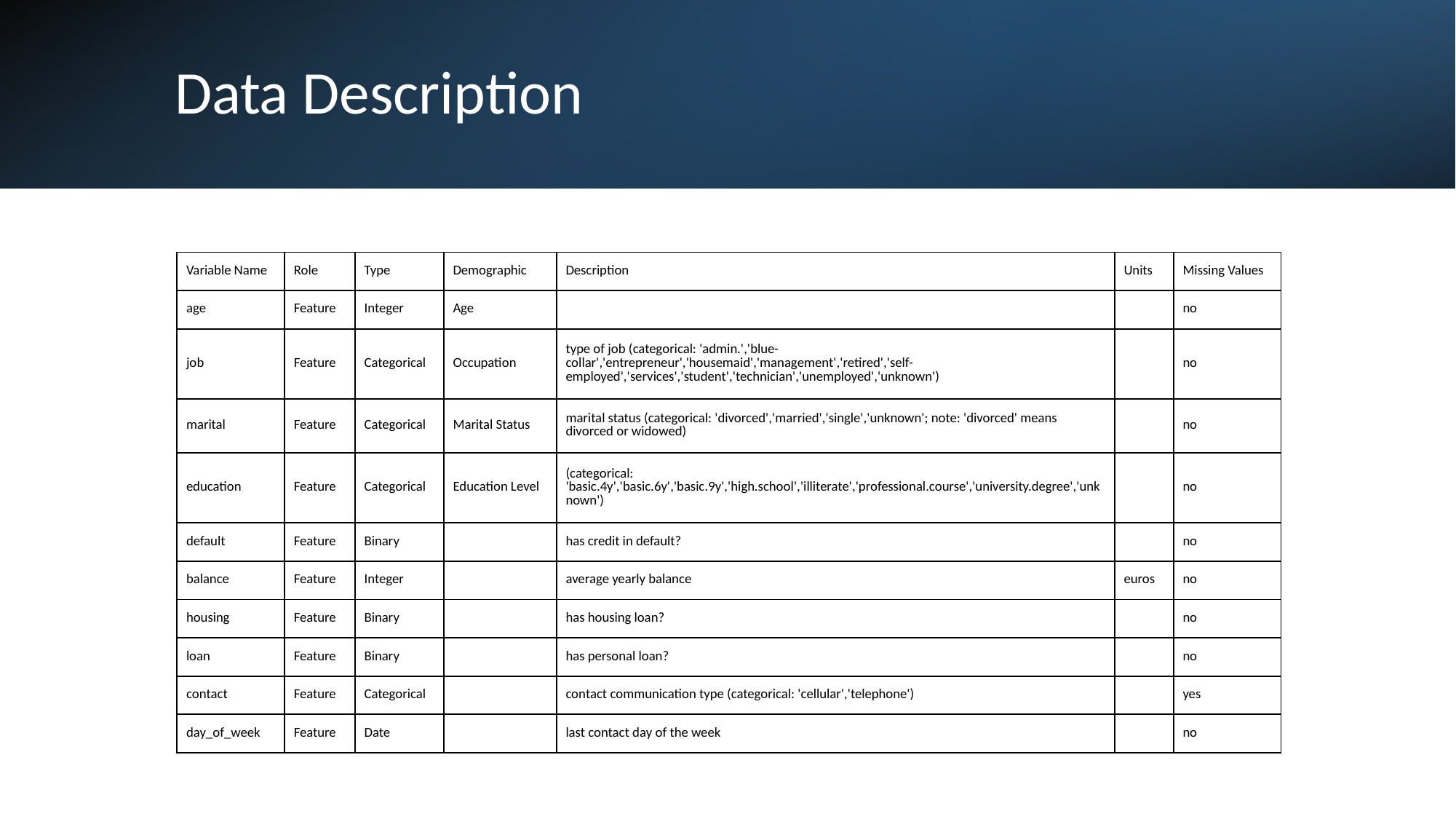

# Data Description
| Variable Name | Role | Type | Demographic | Description | Units | Missing Values |
| --- | --- | --- | --- | --- | --- | --- |
| age | Feature | Integer | Age |  |  | no |
| job | Feature | Categorical | Occupation | type of job (categorical: 'admin.','blue-collar','entrepreneur','housemaid','management','retired','self-employed','services','student','technician','unemployed','unknown') |  | no |
| marital | Feature | Categorical | Marital Status | marital status (categorical: 'divorced','married','single','unknown'; note: 'divorced' means divorced or widowed) |  | no |
| education | Feature | Categorical | Education Level | (categorical: 'basic.4y','basic.6y','basic.9y','high.school','illiterate','professional.course','university.degree','unknown') |  | no |
| default | Feature | Binary |  | has credit in default? |  | no |
| balance | Feature | Integer |  | average yearly balance | euros | no |
| housing | Feature | Binary |  | has housing loan? |  | no |
| loan | Feature | Binary |  | has personal loan? |  | no |
| contact | Feature | Categorical |  | contact communication type (categorical: 'cellular','telephone') |  | yes |
| day\_of\_week | Feature | Date |  | last contact day of the week |  | no |